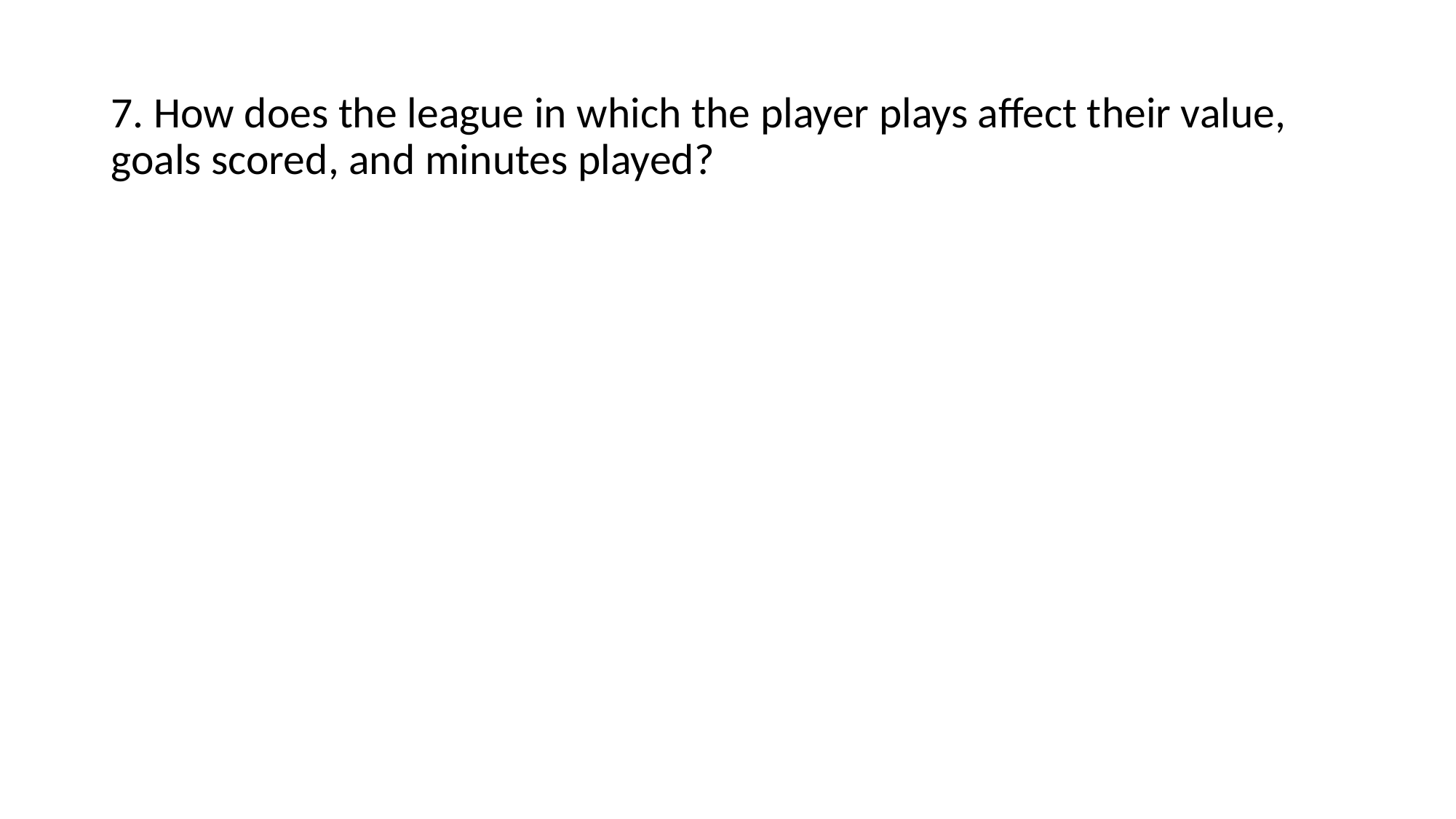

# 7. How does the league in which the player plays affect their value, goals scored, and minutes played?